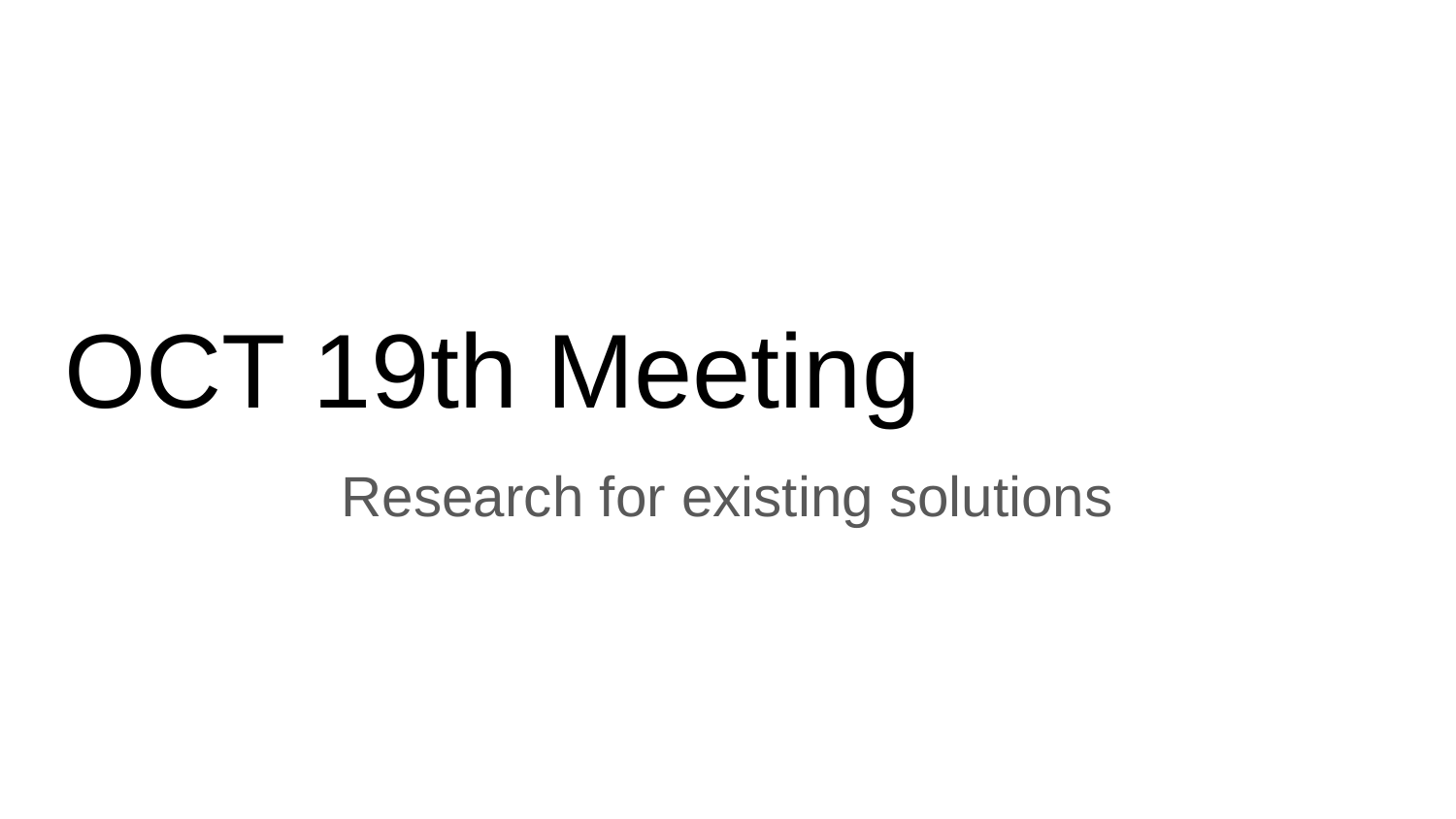

# OCT 19th Meeting
Research for existing solutions